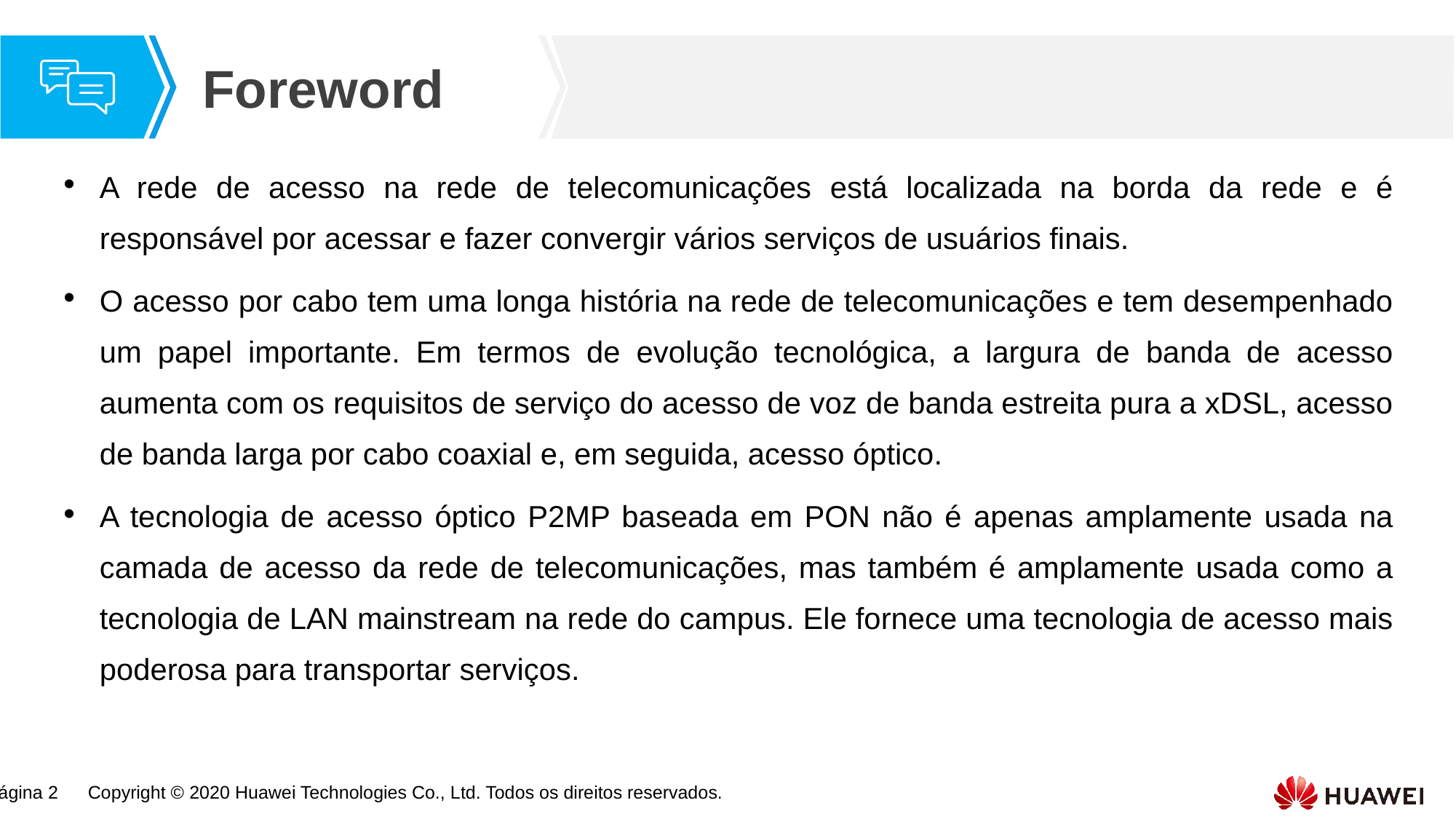

A rede de acesso na rede de telecomunicações está localizada na borda da rede e é responsável por acessar e fazer convergir vários serviços de usuários finais.
O acesso por cabo tem uma longa história na rede de telecomunicações e tem desempenhado um papel importante. Em termos de evolução tecnológica, a largura de banda de acesso aumenta com os requisitos de serviço do acesso de voz de banda estreita pura a xDSL, acesso de banda larga por cabo coaxial e, em seguida, acesso óptico.
A tecnologia de acesso óptico P2MP baseada em PON não é apenas amplamente usada na camada de acesso da rede de telecomunicações, mas também é amplamente usada como a tecnologia de LAN mainstream na rede do campus. Ele fornece uma tecnologia de acesso mais poderosa para transportar serviços.